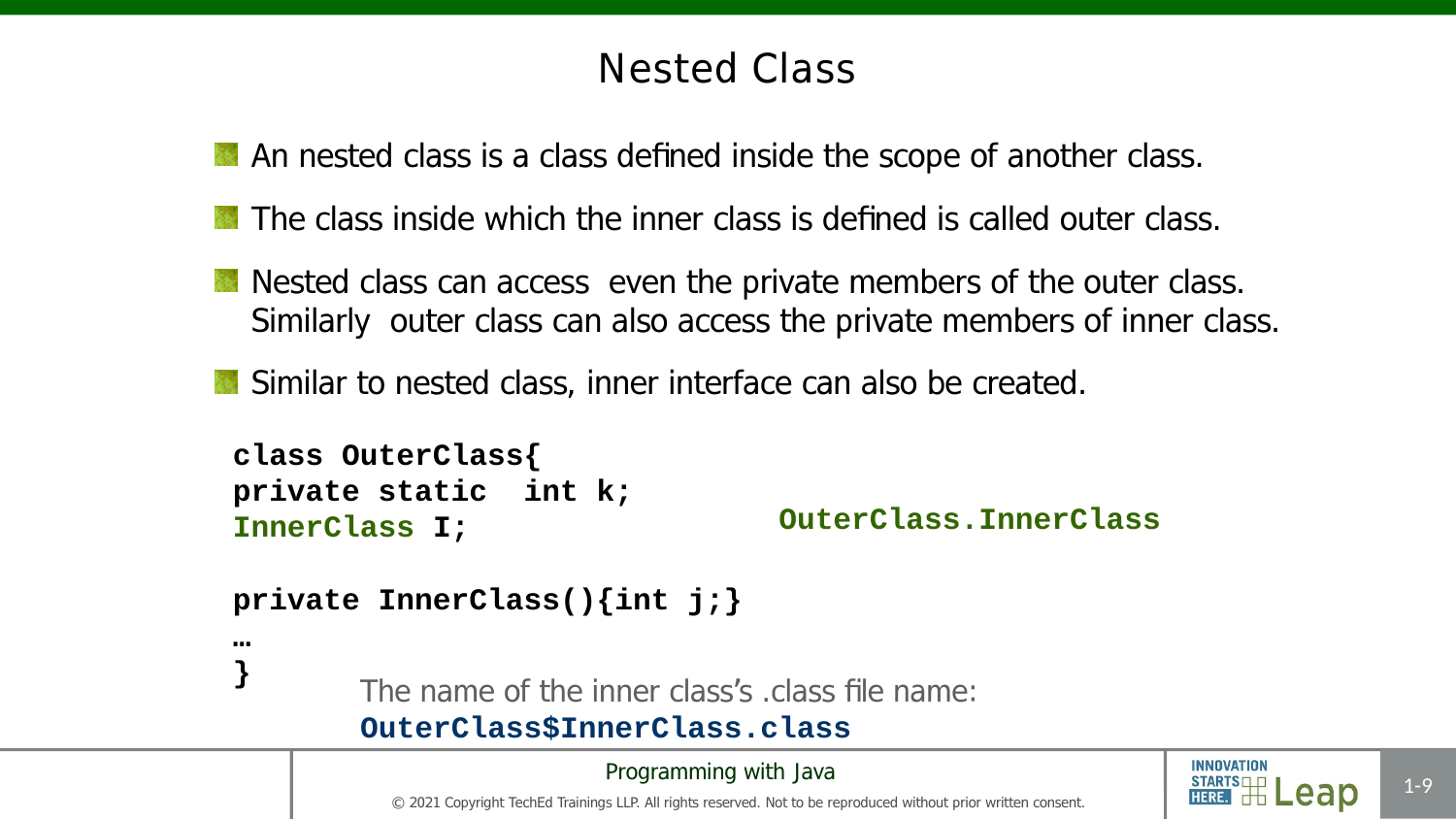

# Nested Class
An nested class is a class defined inside the scope of another class.
The class inside which the inner class is defined is called outer class.
Nested class can access  even the private members of the outer class. Similarly  outer class can also access the private members of inner class.
Similar to nested class, inner interface can also be created.
class OuterClass{
private static  int k;
InnerClass I;

private InnerClass(){int j;}
…
}
class SomeClass{
OuterClass.InnerClass c;
…
}
The name of the inner class’s .class file name: OuterClass$InnerClass.class
9